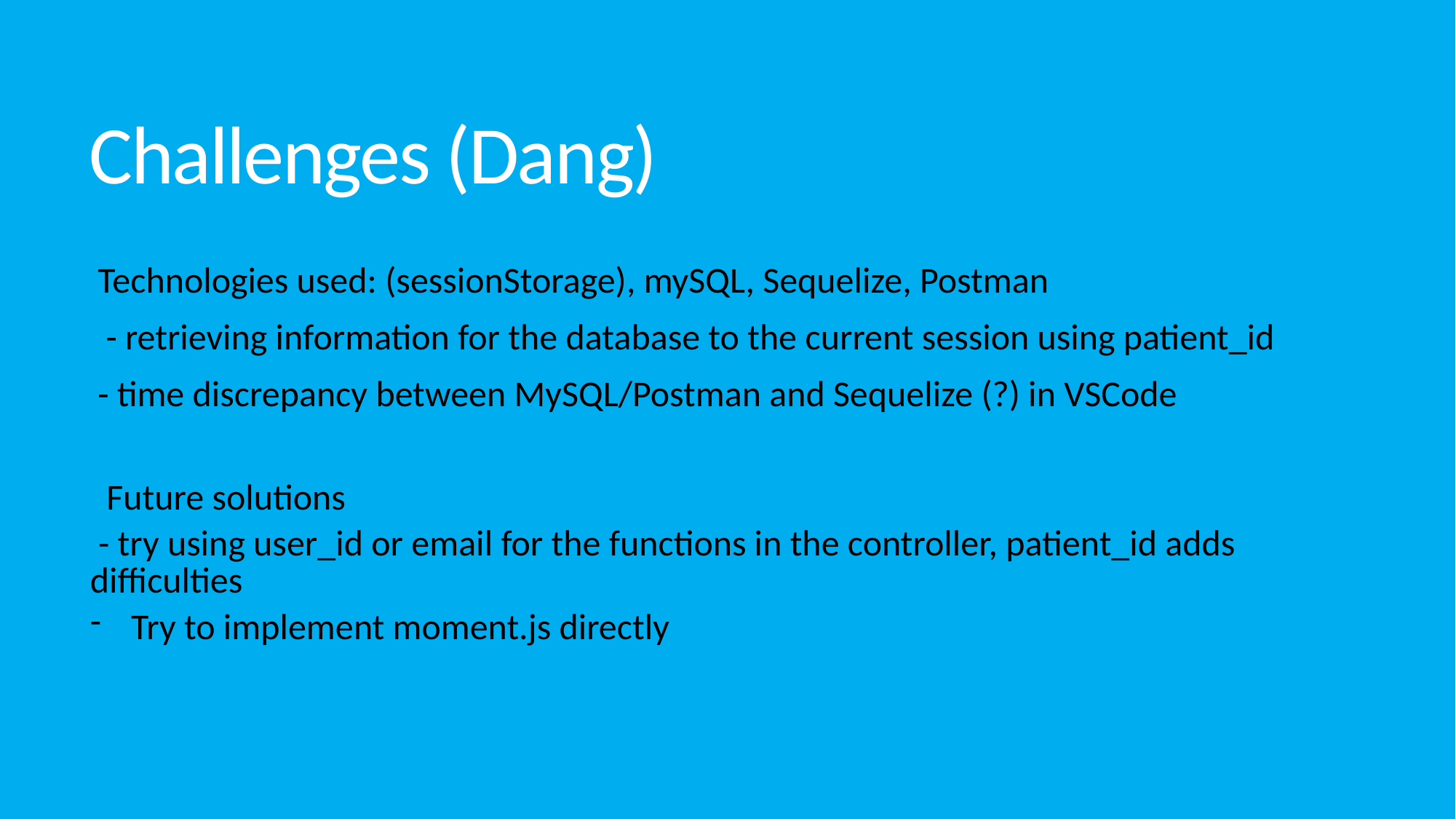

# Challenges (Dang)
 Technologies used: (sessionStorage), mySQL, Sequelize, Postman
  - retrieving information for the database to the current session using patient_id
 - time discrepancy between MySQL/Postman and Sequelize (?) in VSCode

  Future solutions
 - try using user_id or email for the functions in the controller, patient_id adds difficulties
Try to implement moment.js directly